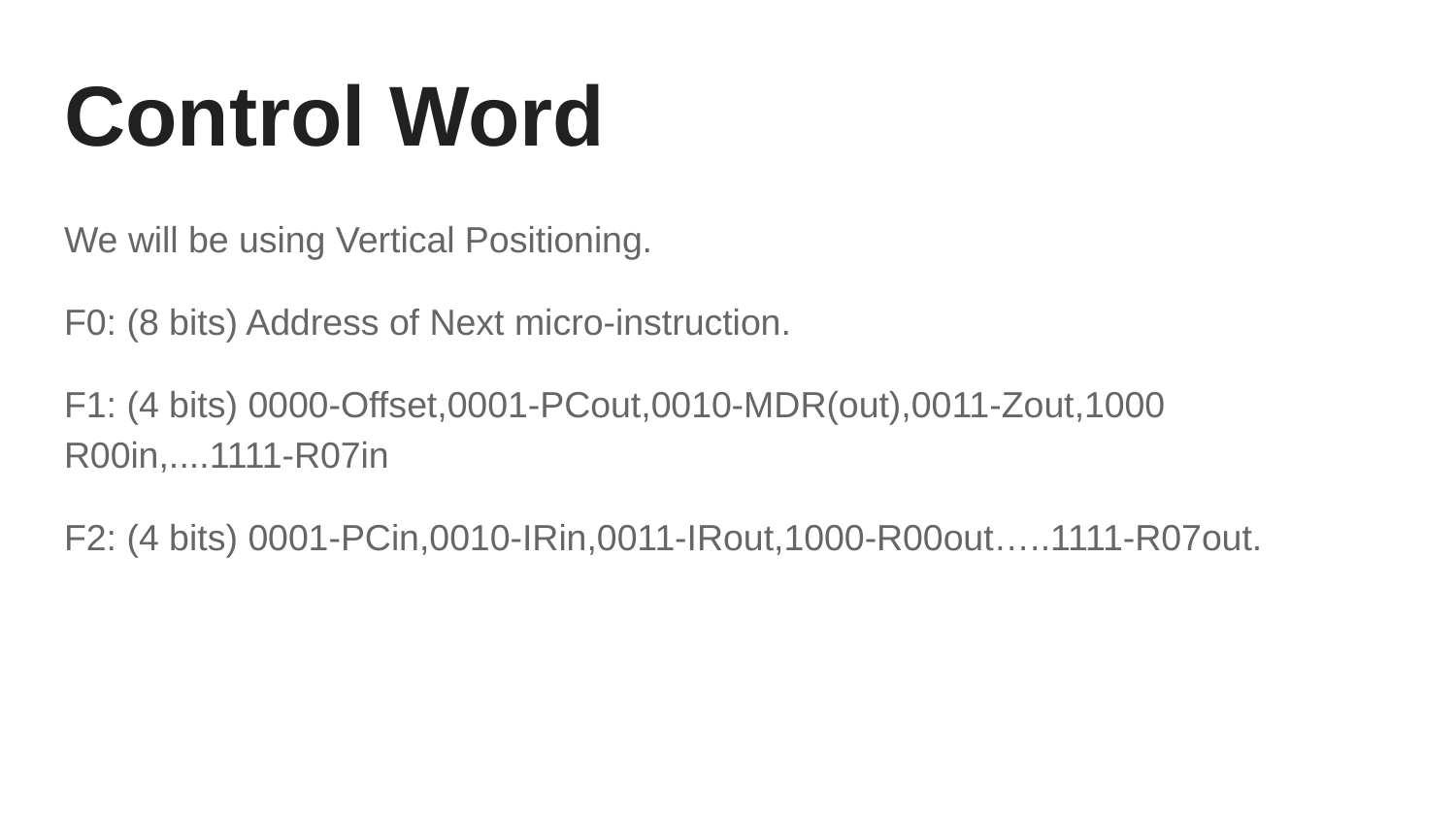

# Control Word
We will be using Vertical Positioning.
F0: (8 bits) Address of Next micro-instruction.
F1: (4 bits) 0000-Offset,0001-PCout,0010-MDR(out),0011-Zout,1000 R00in,....1111-R07in
F2: (4 bits) 0001-PCin,0010-IRin,0011-IRout,1000-R00out…..1111-R07out.